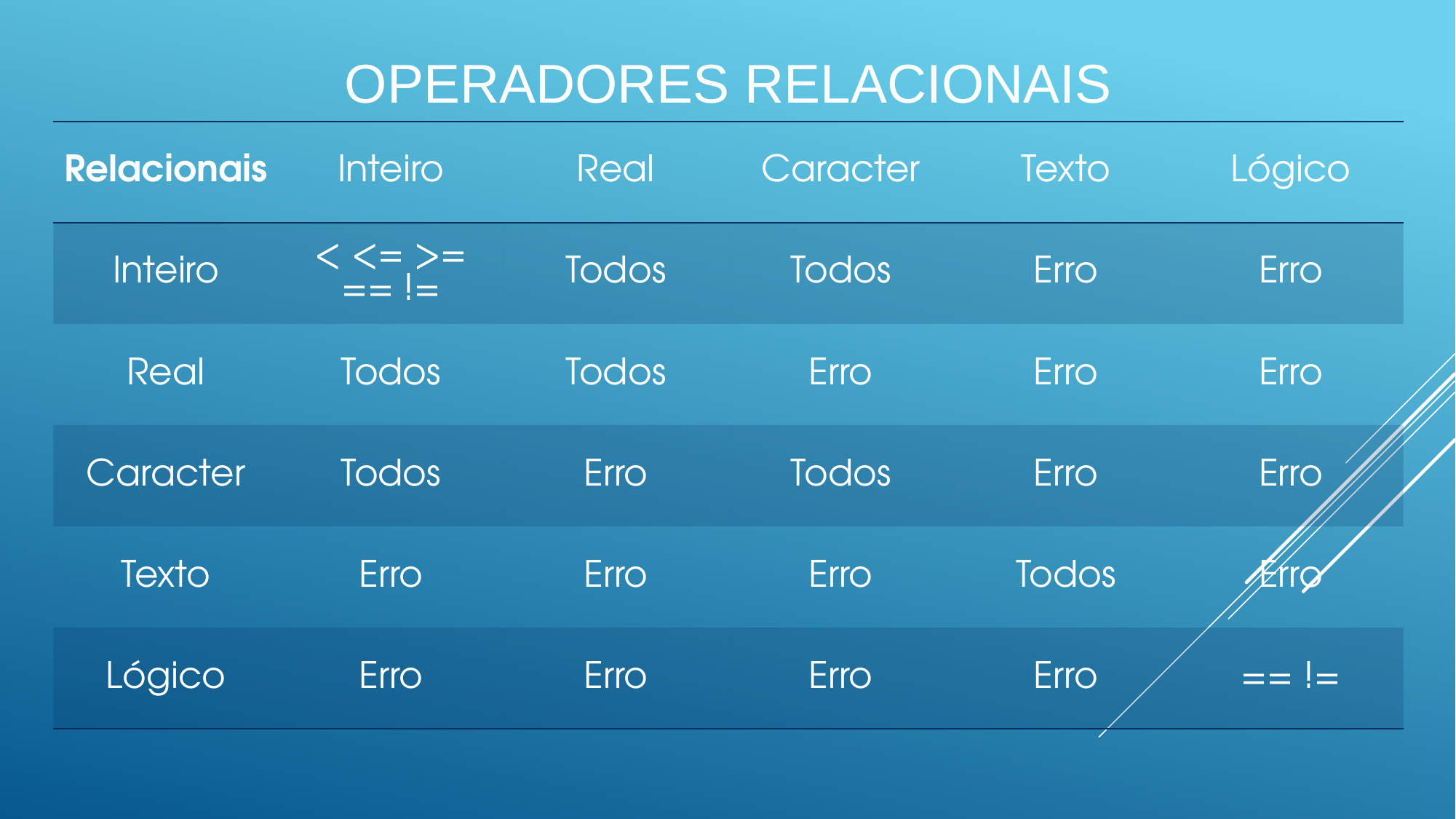

# Operadores relacionais
| Relacionais | Inteiro | Real | Caracter | Texto | Lógico |
| --- | --- | --- | --- | --- | --- |
| Inteiro | < <= >= == != | Todos | Todos | Erro | Erro |
| Real | Todos | Todos | Erro | Erro | Erro |
| Caracter | Todos | Erro | Todos | Erro | Erro |
| Texto | Erro | Erro | Erro | Todos | Erro |
| Lógico | Erro | Erro | Erro | Erro | == != |